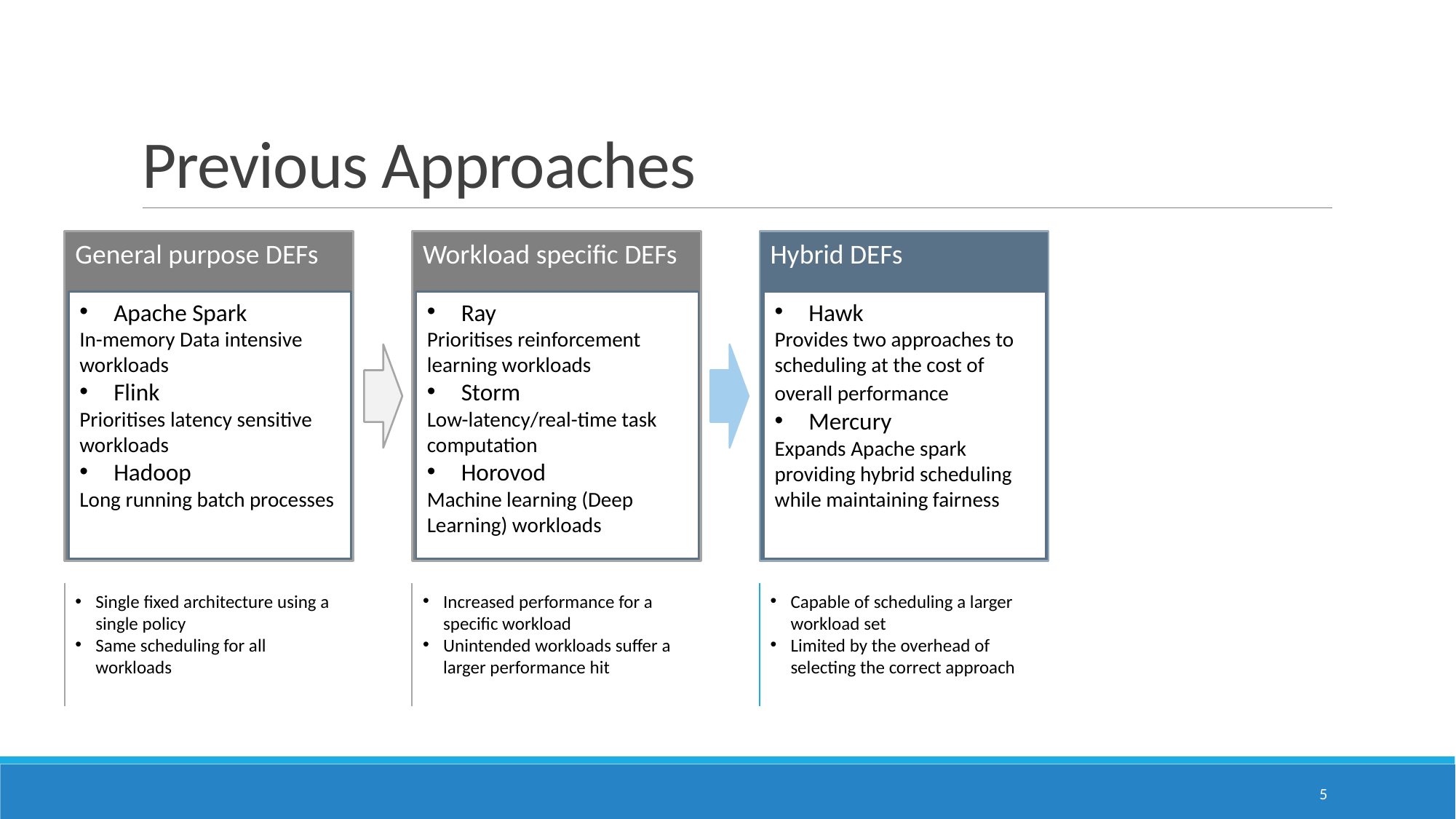

# Previous Approaches
General purpose DEFs
Workload specific DEFs
Hybrid DEFs
Apache Spark
In-memory Data intensive workloads
Flink
Prioritises latency sensitive workloads
Hadoop
Long running batch processes
Ray
Prioritises reinforcement learning workloads
Storm
Low-latency/real-time task computation
Horovod
Machine learning (Deep Learning) workloads

Hawk
Provides two approaches to scheduling at the cost of overall performance
Mercury
Expands Apache spark providing hybrid scheduling while maintaining fairness

Single fixed architecture using a single policy
Same scheduling for all workloads

Increased performance for a specific workload
Unintended workloads suffer a larger performance hit
Capable of scheduling a larger workload set
Limited by the overhead of selecting the correct approach
5